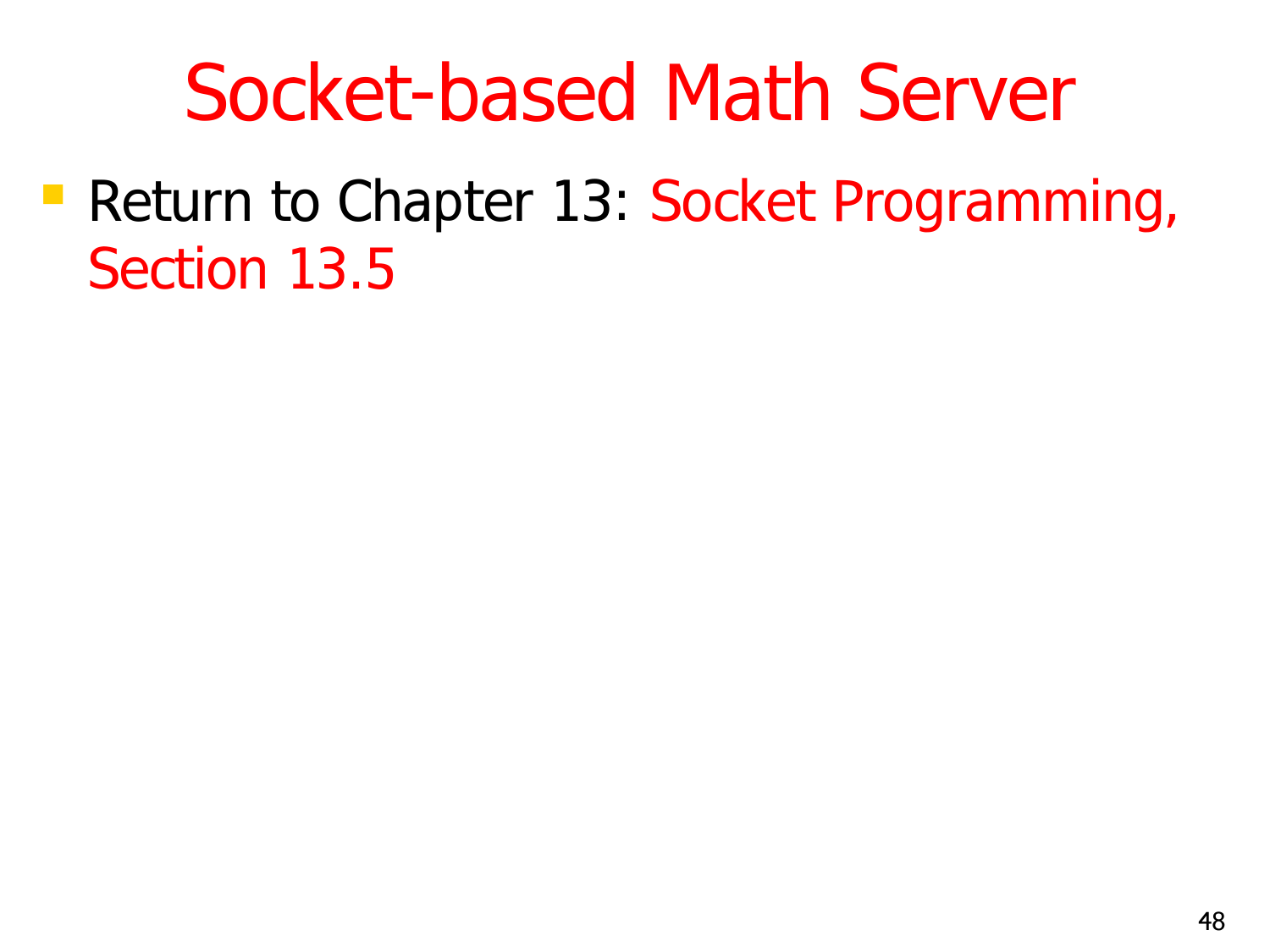

# Socket-based Math Server
Return to Chapter 13: Socket Programming, Section 13.5

48